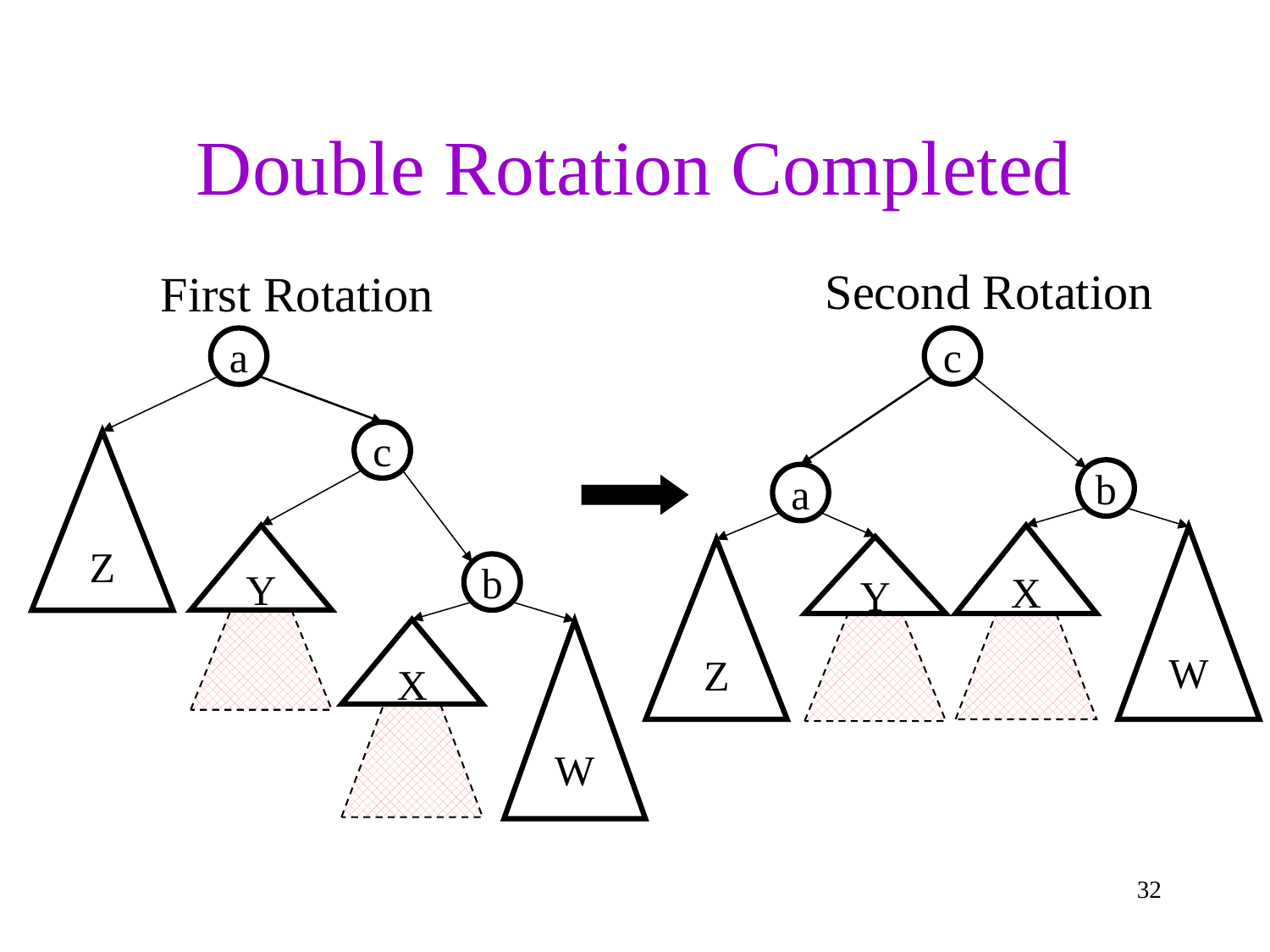

# Double Rotation Completed
Second Rotation
First Rotation
a
c
Z
Y

b
X
W

c
b
a

X
W

Y
Z

32